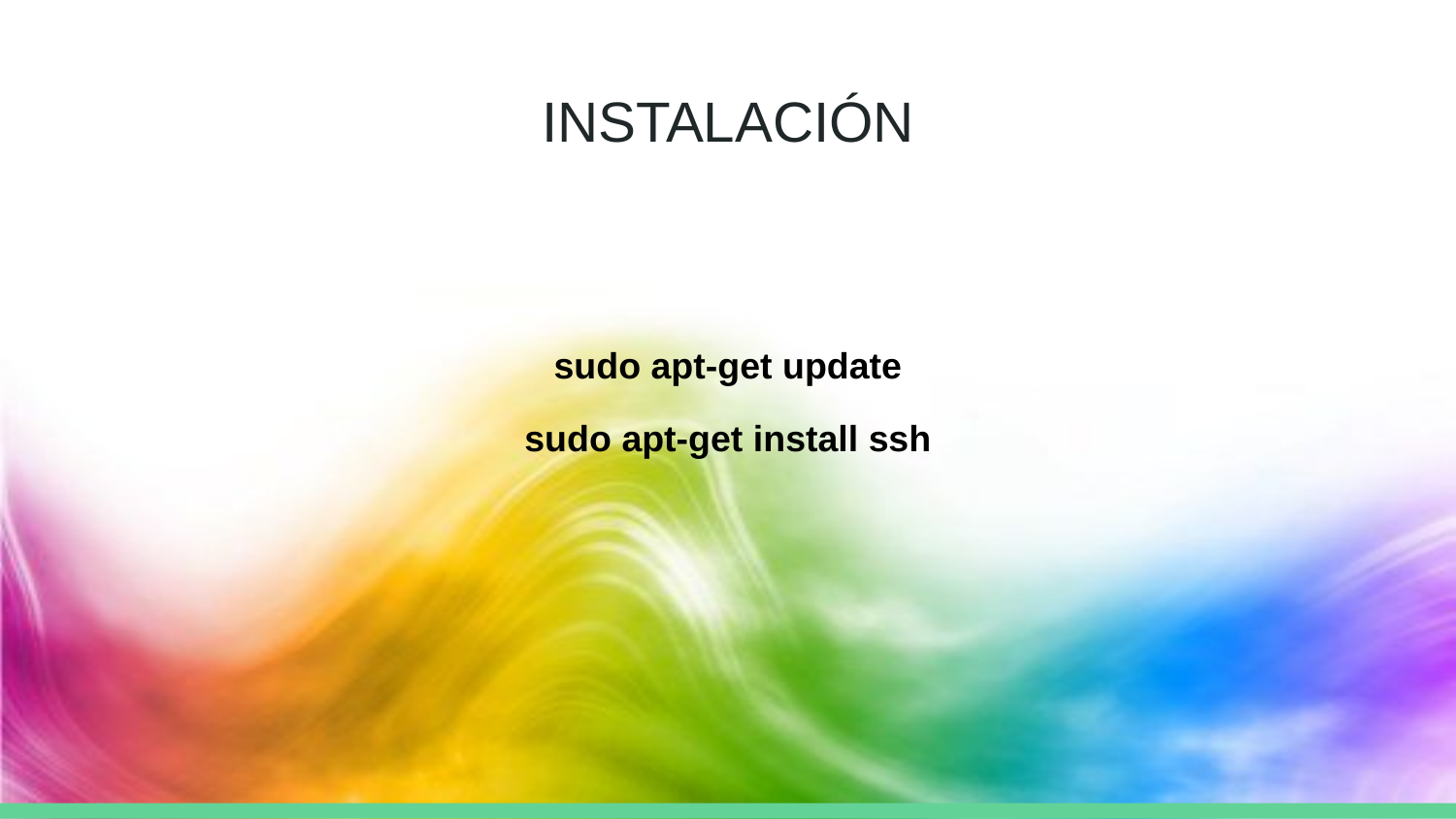

# INSTALACIÓN

sudo apt-get update
sudo apt-get install ssh